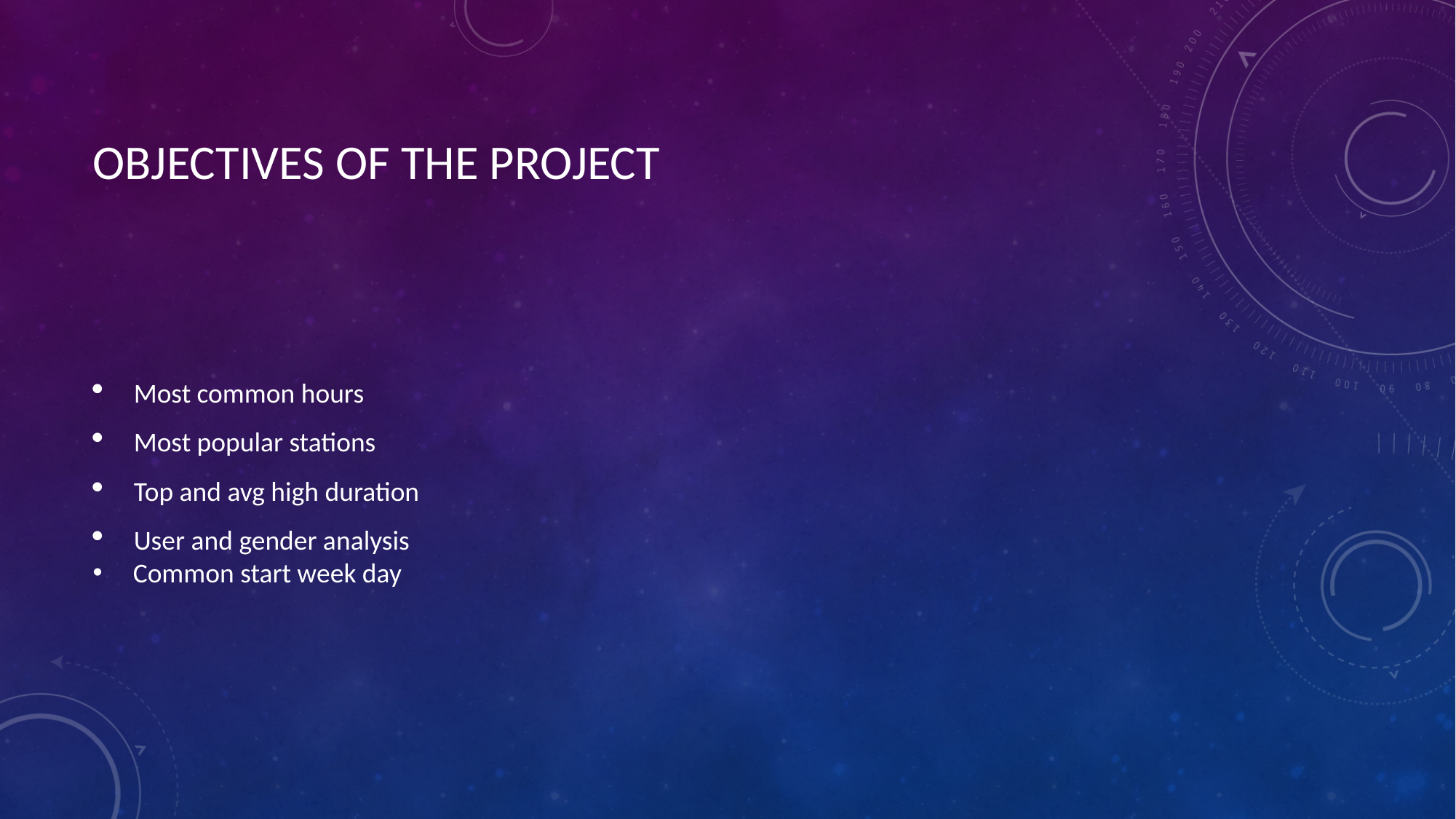

# Objectives of the project
Most common hours
Most popular stations
Top and avg high duration
User and gender analysis
 Common start week day